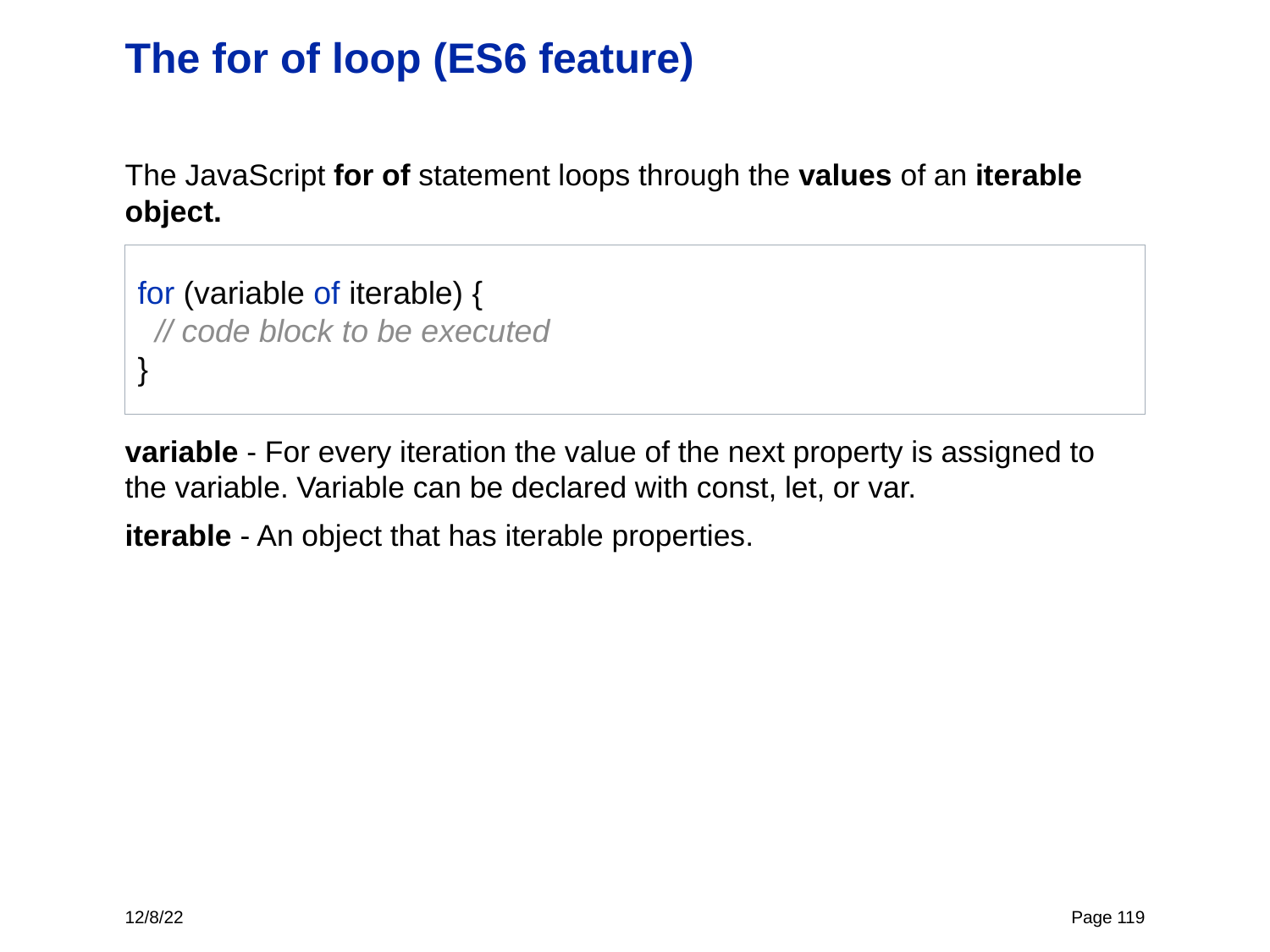

# The for of loop (ES6 feature)
The JavaScript for of statement loops through the values of an iterable object.

variable - For every iteration the value of the next property is assigned to the variable. Variable can be declared with const, let, or var.
iterable - An object that has iterable properties.

for (variable of iterable) {
  // code block to be executed
}

12/8/22

Page 119